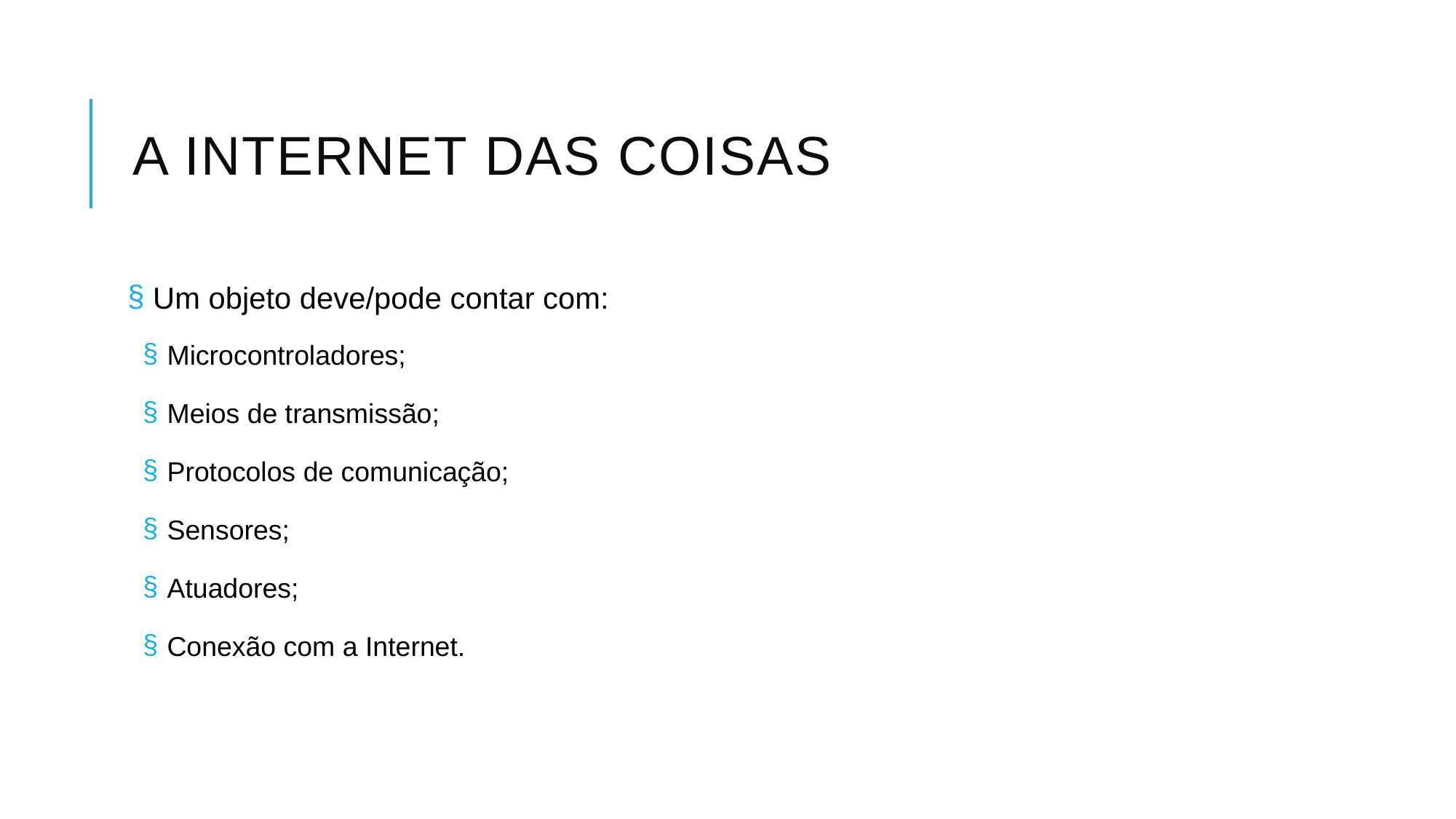

# A Internet das Coisas
 Um objeto deve/pode contar com:
 Microcontroladores;
 Meios de transmissão;
 Protocolos de comunicação;
 Sensores;
 Atuadores;
 Conexão com a Internet.